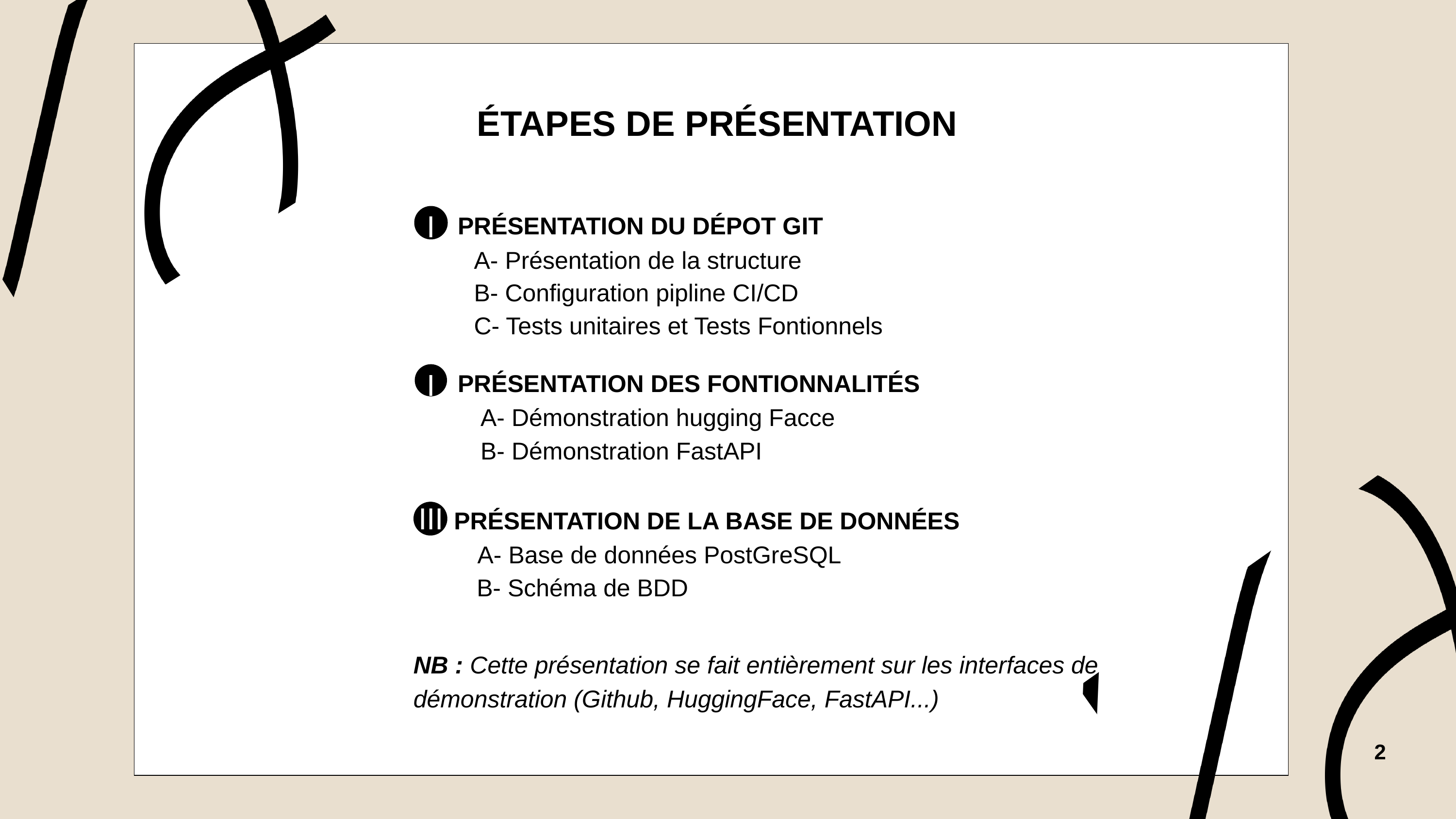

ÉTAPES DE PRÉSENTATION
PRÉSENTATION DU DÉPOT GIT

I
A- Présentation de la structure
B- Configuration pipline CI/CD
2
C- Tests unitaires et Tests Fontionnels
PRÉSENTATION DES FONTIONNALITÉS

II
A- Démonstration hugging Facce
B- Démonstration FastAPI
PRÉSENTATION DE LA BASE DE DONNÉES

III
A- Base de données PostGreSQL

B- Schéma de BDD
NB : Cette présentation se fait entièrement sur les interfaces de démonstration (Github, HuggingFace, FastAPI...)
2